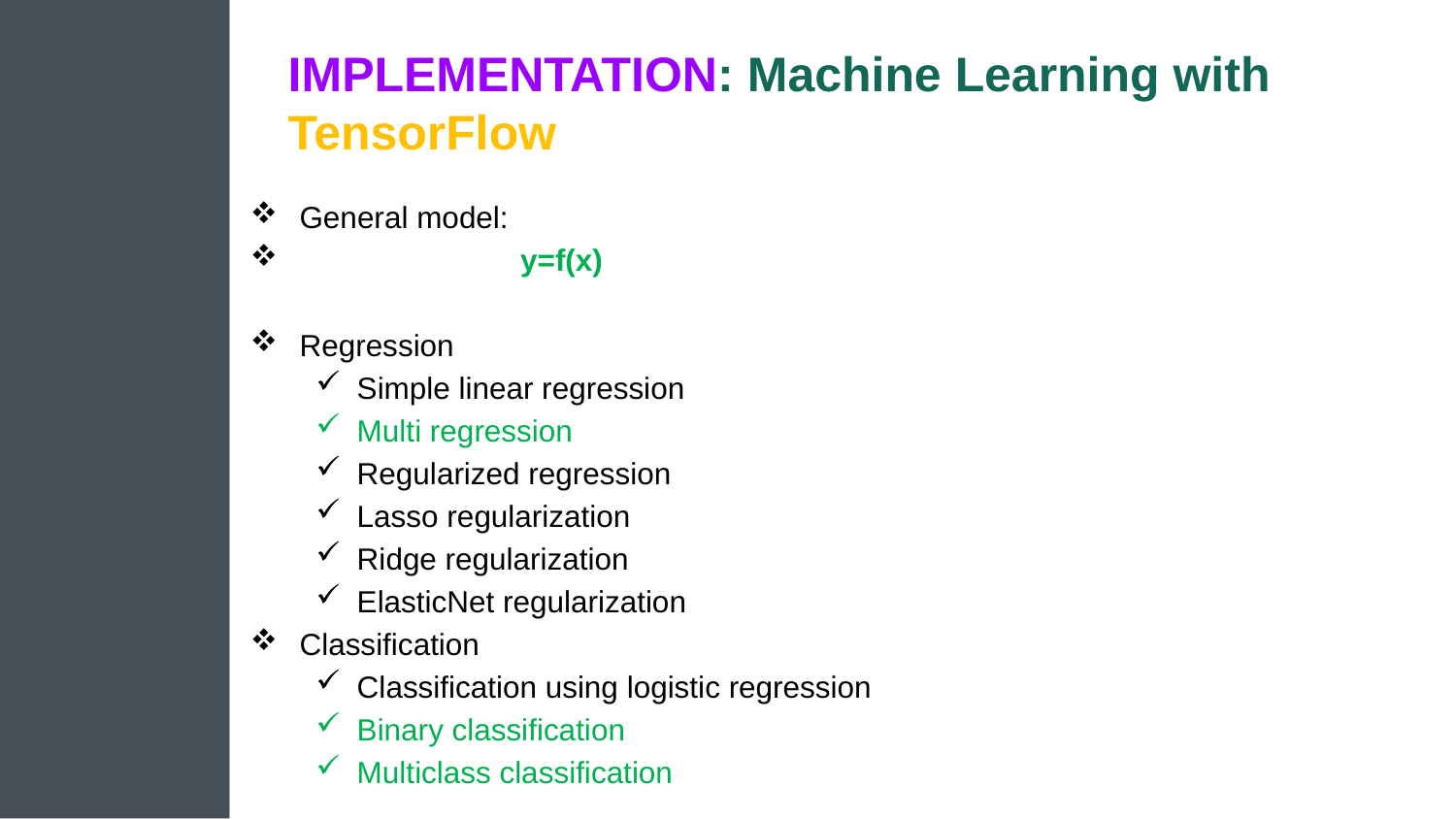

# IMPLEMENTATION: Machine Learning with TensorFlow
General model:
                          y=f(x)

Regression
Simple linear regression
Multi regression
Regularized regression
Lasso regularization
Ridge regularization
ElasticNet regularization
Classification
Classification using logistic regression
Binary classification
Multiclass classification